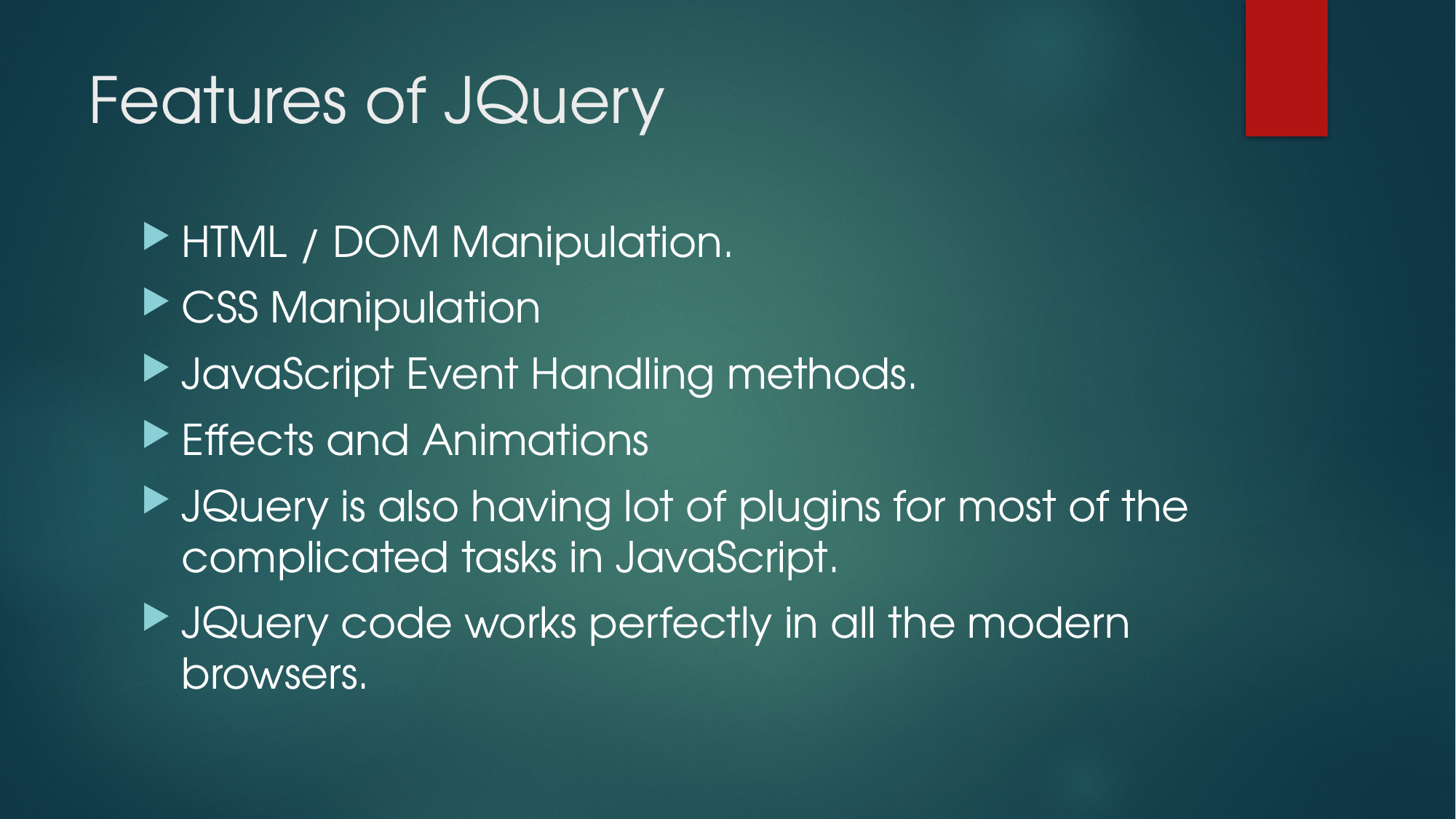

# Features of JQuery
HTML / DOM Manipulation.
CSS Manipulation
JavaScript Event Handling methods.
Effects and Animations
JQuery is also having lot of plugins for most of the complicated tasks in JavaScript.
JQuery code works perfectly in all the modern browsers.